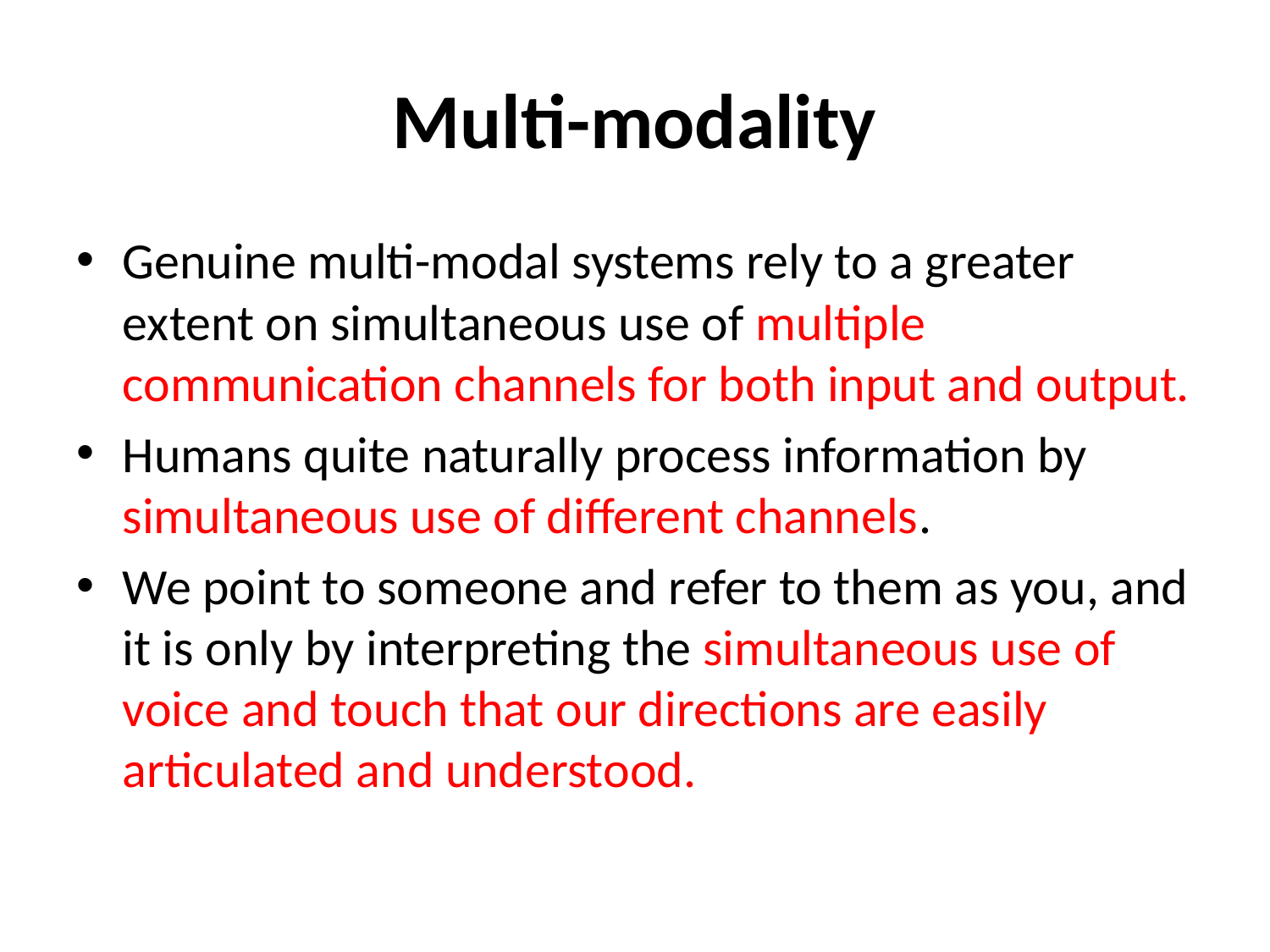

# Multi-modality
Genuine multi-modal systems rely to a greater extent on simultaneous use of multiple communication channels for both input and output.
Humans quite naturally process information by simultaneous use of different channels.
We point to someone and refer to them as you, and it is only by interpreting the simultaneous use of voice and touch that our directions are easily articulated and understood.